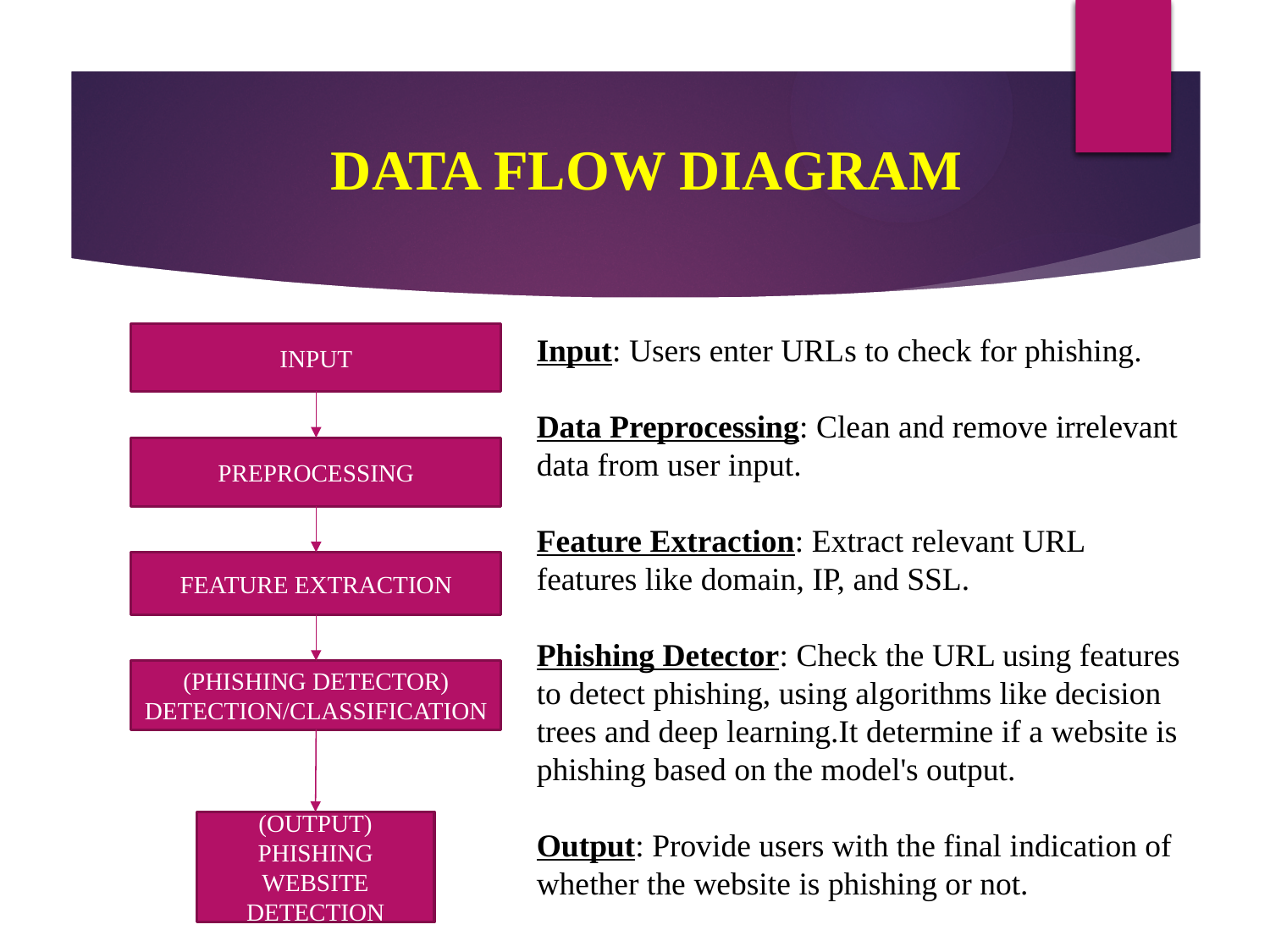

DATA FLOW DIAGRAM

INPUT
PREPROCESSING
FEATURE EXTRACTION
(PHISHING DETECTOR) DETECTION/CLASSIFICATION
(OUTPUT) PHISHING WEBSITE DETECTION
Input: Users enter URLs to check for phishing.

Data Preprocessing: Clean and remove irrelevant data from user input.

Feature Extraction: Extract relevant URL features like domain, IP, and SSL.

Phishing Detector: Check the URL using features to detect phishing, using algorithms like decision trees and deep learning.It determine if a website is phishing based on the model's output.

Output: Provide users with the final indication of whether the website is phishing or not.